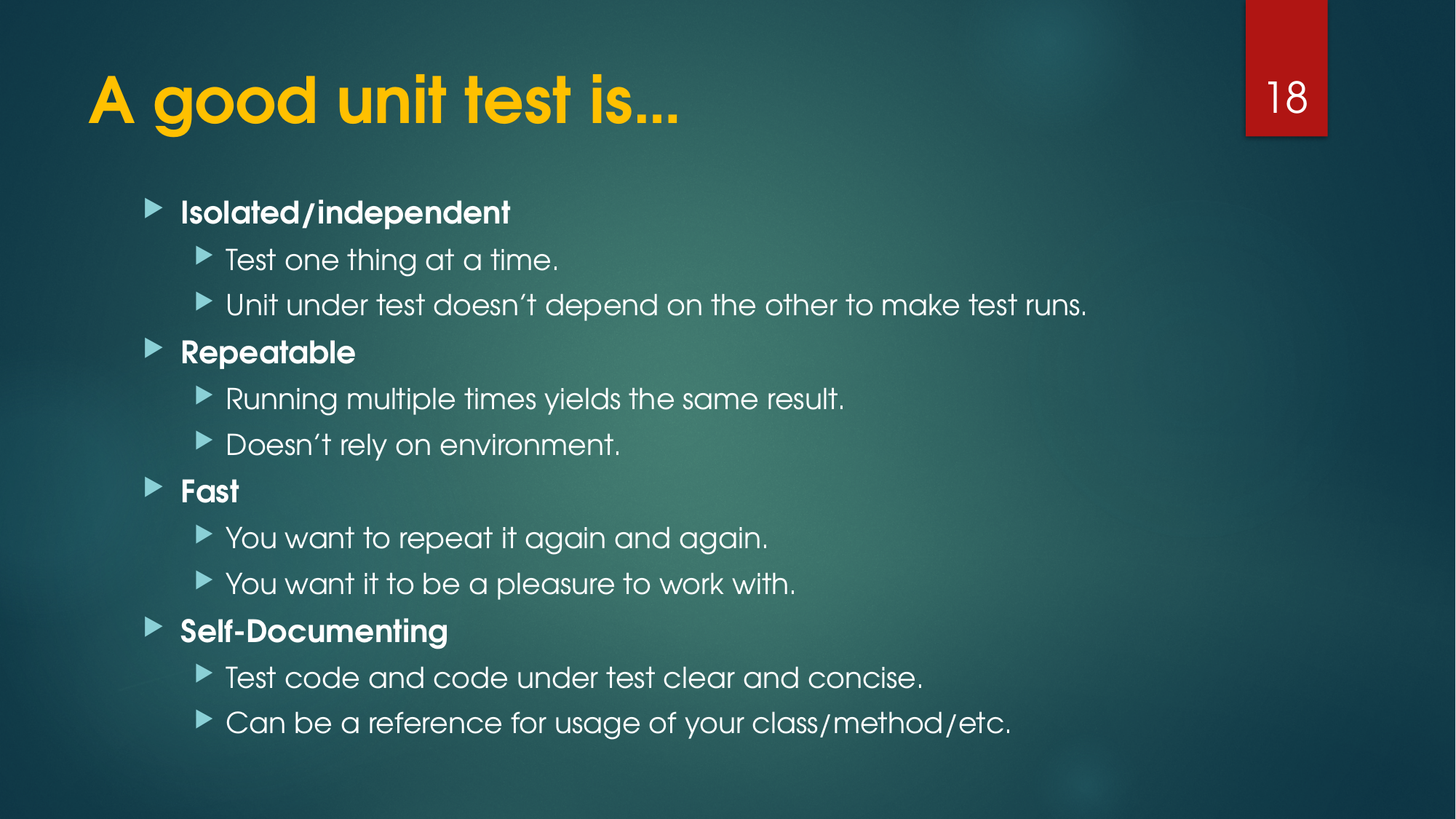

18
# A good unit test is…
Isolated/independent
Test one thing at a time.
Unit under test doesn’t depend on the other to make test runs.
Repeatable
Running multiple times yields the same result.
Doesn’t rely on environment.
Fast
You want to repeat it again and again.
You want it to be a pleasure to work with.
Self-Documenting
Test code and code under test clear and concise.
Can be a reference for usage of your class/method/etc.